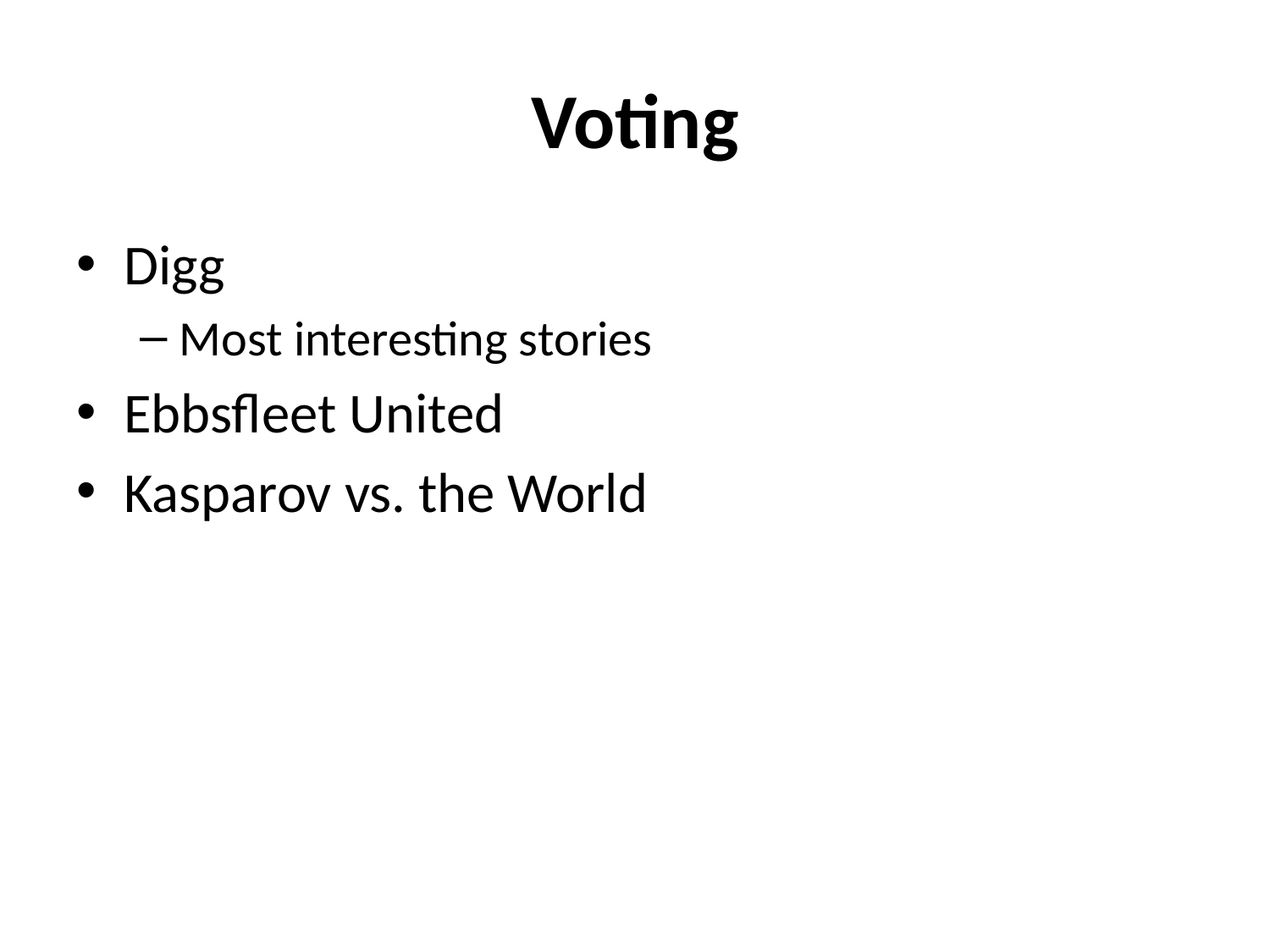

# Voting
Digg
Most interesting stories
Ebbsfleet United
Kasparov vs. the World